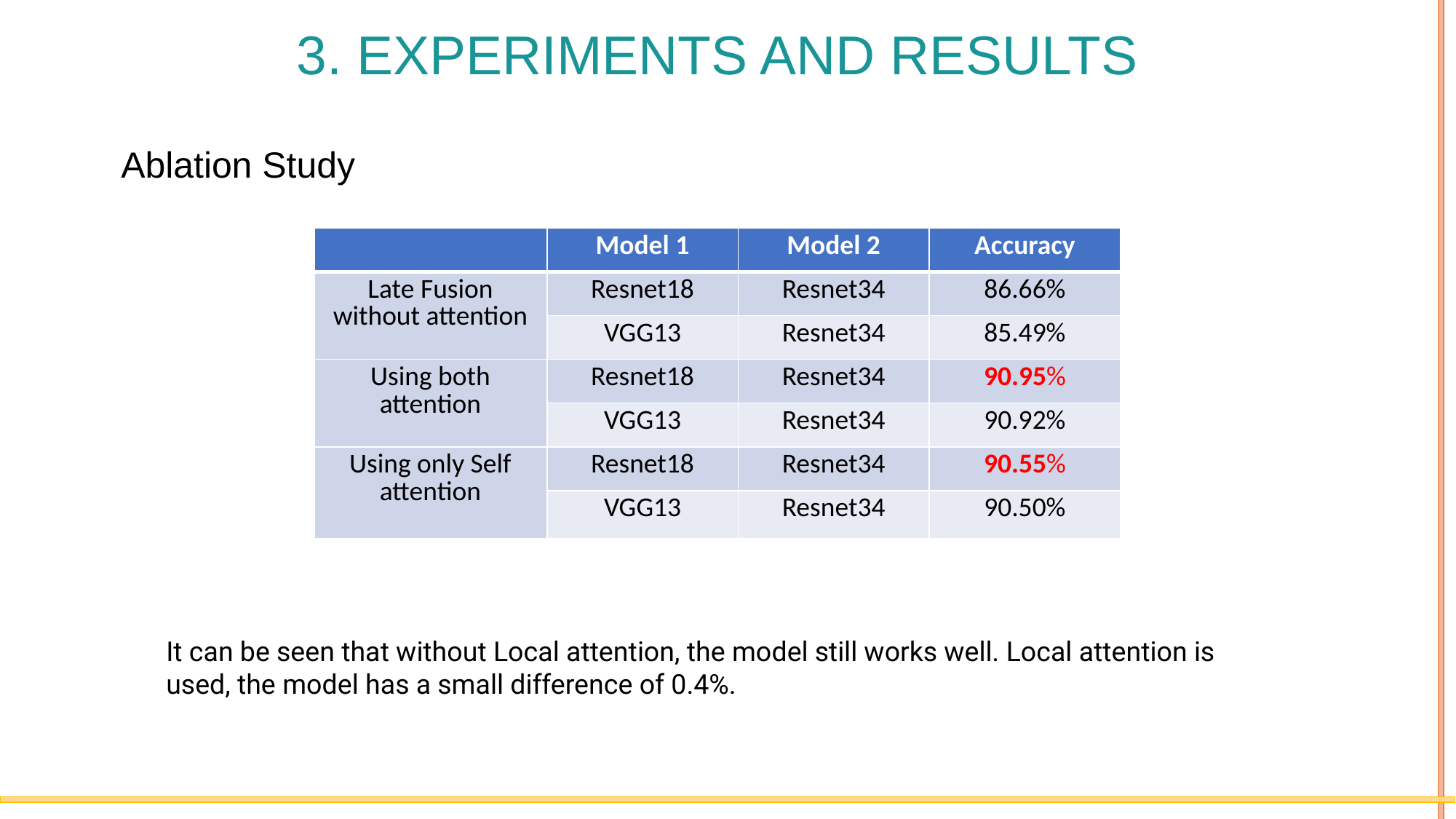

# 3. EXPERIMENTS AND RESULTS
Ablation Study
|  | Model 1 | Model 2 | Accuracy |
| --- | --- | --- | --- |
| Late Fusion without attention | Resnet18 | Resnet34 | 86.66% |
| Late Fusion without attention | VGG13 | Resnet34 | 85.49% |
| Using both attention | Resnet18 | Resnet34 | 90.95% |
|  | VGG13 | Resnet34 | 90.92% |
| Using only Self attention | Resnet18 | Resnet34 | 90.55% |
|  | VGG13 | Resnet34 | 90.50% |

It can be seen that without Local attention, the model still works well. Local attention is used, the model has a small difference of 0.4%.